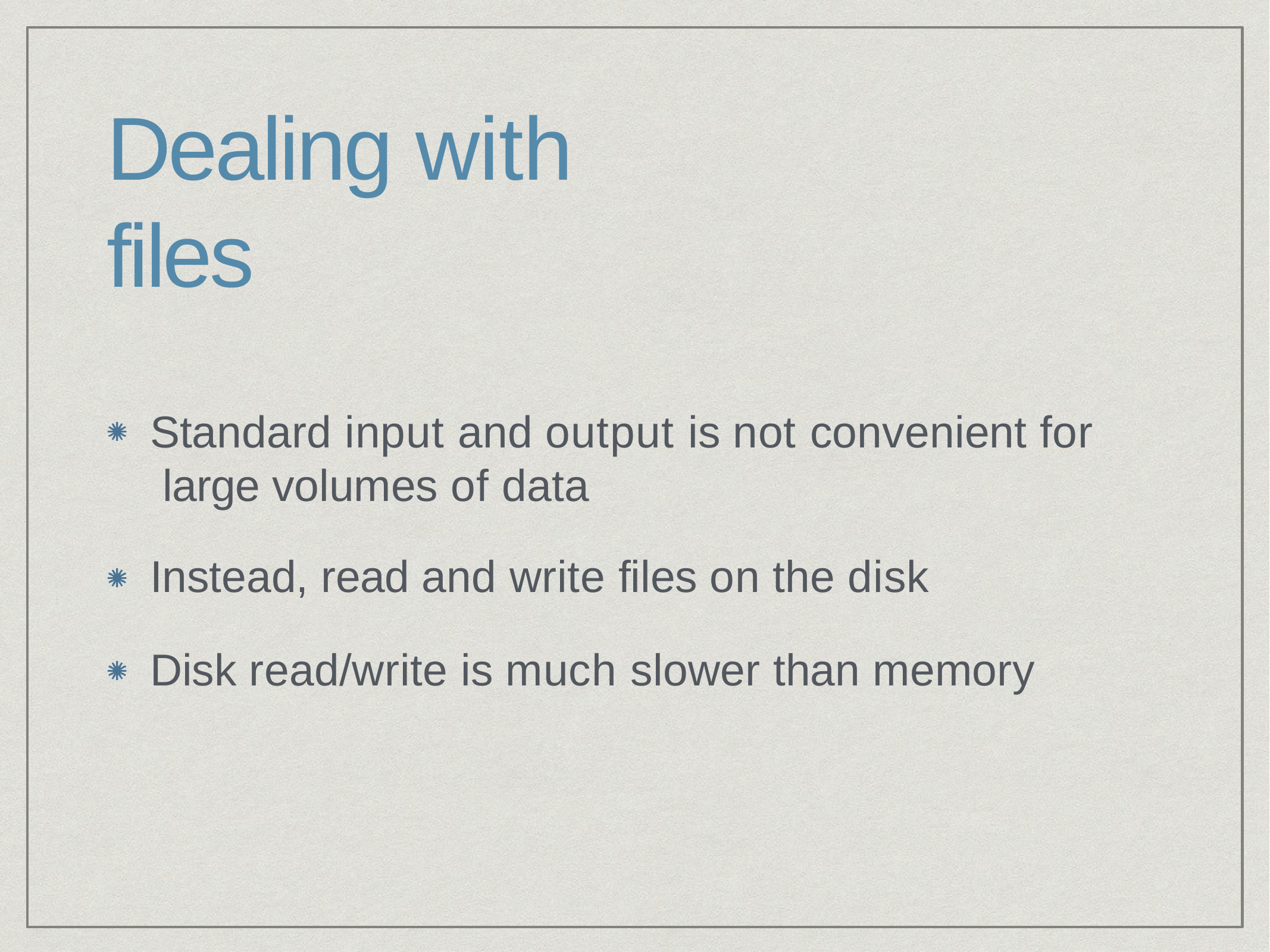

# Dealing with files
Standard input and output is not convenient for  large volumes of data
Instead, read and write files on the disk
Disk read/write is much slower than memory